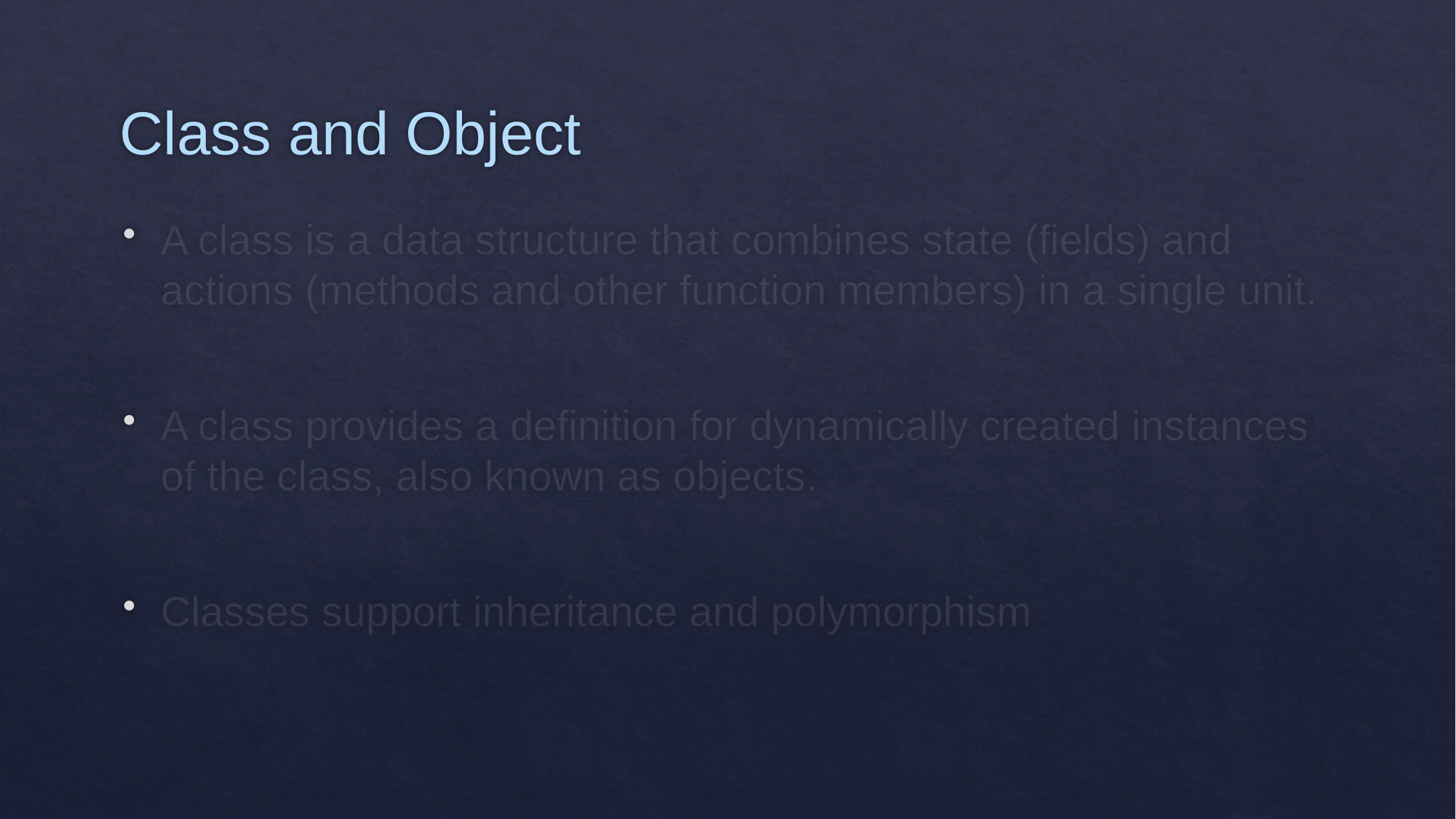

# Class and Object
A class is a data structure that combines state (fields) and actions (methods and other function members) in a single unit.

A class provides a definition for dynamically created instances of the class, also known as objects.

Classes support inheritance and polymorphism